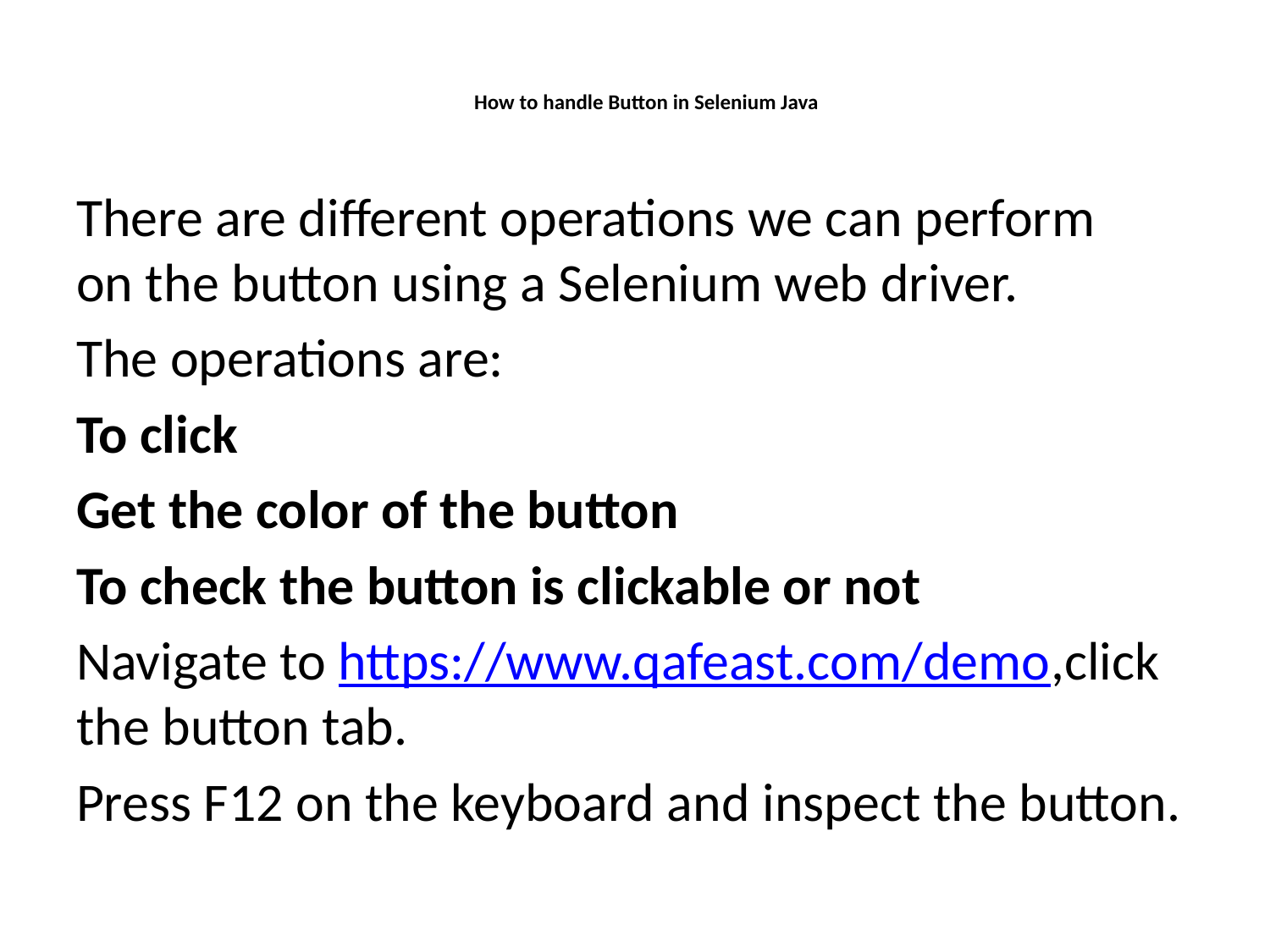

# How to handle Button in Selenium Java
There are different operations we can perform on the button using a Selenium web driver.
The operations are:
To click
Get the color of the button
To check the button is clickable or not
Navigate to https://www.qafeast.com/demo,click the button tab.
Press F12 on the keyboard and inspect the button.